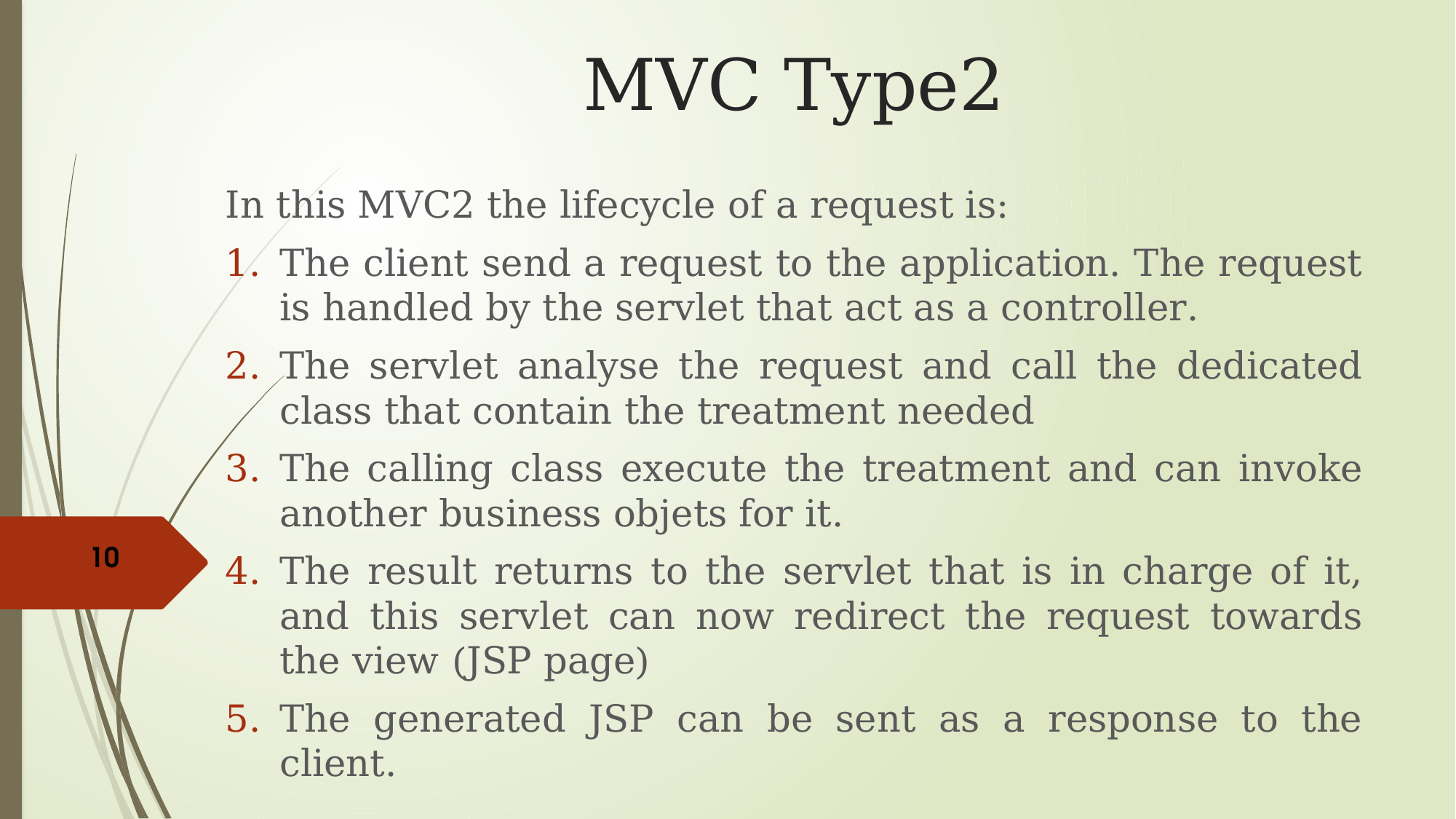

# MVC Type2
In this MVC2 the lifecycle of a request is:
The client send a request to the application. The request is handled by the servlet that act as a controller.
The servlet analyse the request and call the dedicated class that contain the treatment needed
The calling class execute the treatment and can invoke another business objets for it.
The result returns to the servlet that is in charge of it, and this servlet can now redirect the request towards the view (JSP page)
The generated JSP can be sent as a response to the client.

10